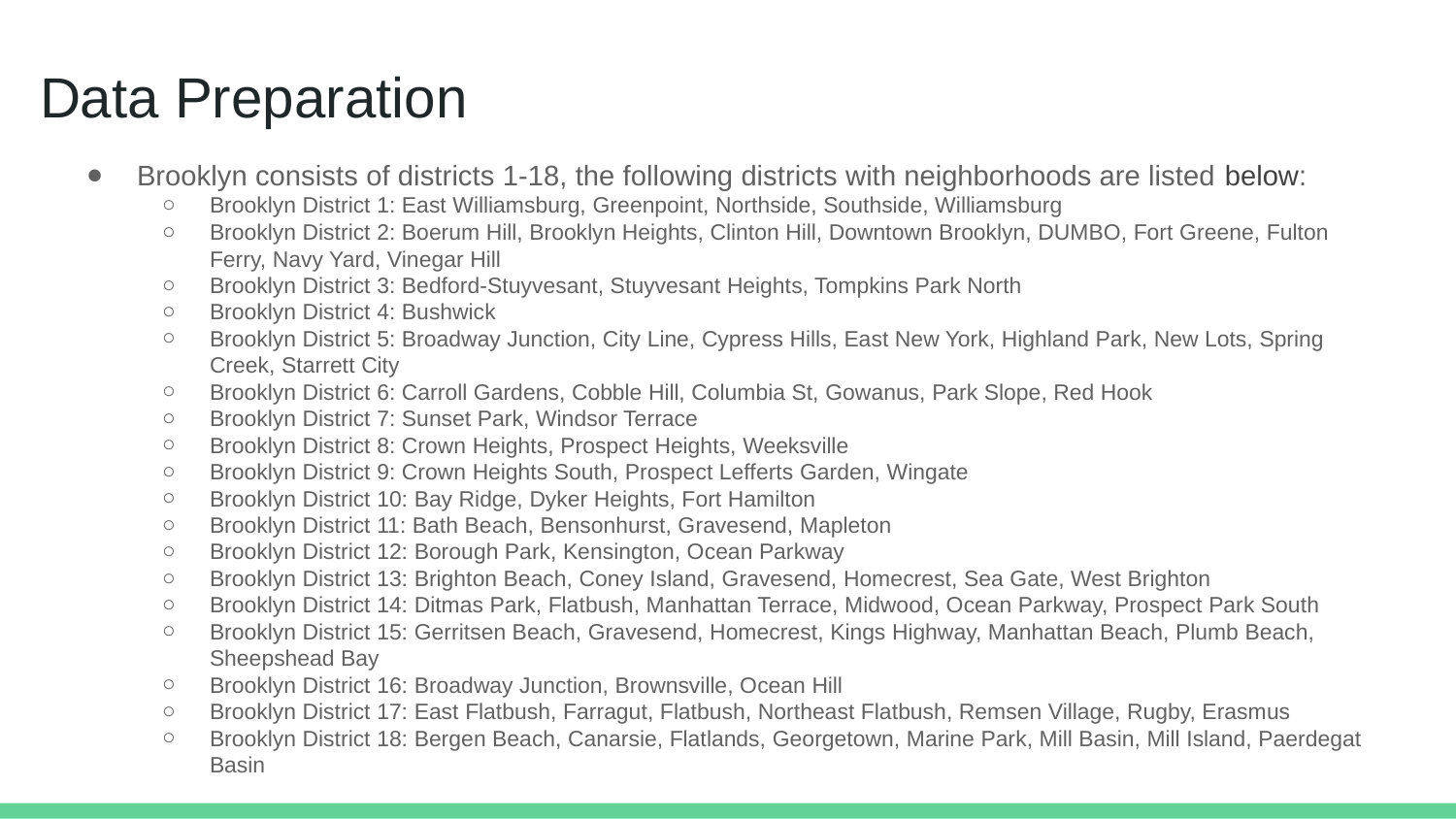

# Data Preparation
Brooklyn consists of districts 1-18, the following districts with neighborhoods are listed below:
Brooklyn District 1: East Williamsburg, Greenpoint, Northside, Southside, Williamsburg
Brooklyn District 2: Boerum Hill, Brooklyn Heights, Clinton Hill, Downtown Brooklyn, DUMBO, Fort Greene, Fulton Ferry, Navy Yard, Vinegar Hill
Brooklyn District 3: Bedford-Stuyvesant, Stuyvesant Heights, Tompkins Park North
Brooklyn District 4: Bushwick
Brooklyn District 5: Broadway Junction, City Line, Cypress Hills, East New York, Highland Park, New Lots, Spring Creek, Starrett City
Brooklyn District 6: Carroll Gardens, Cobble Hill, Columbia St, Gowanus, Park Slope, Red Hook
Brooklyn District 7: Sunset Park, Windsor Terrace
Brooklyn District 8: Crown Heights, Prospect Heights, Weeksville
Brooklyn District 9: Crown Heights South, Prospect Lefferts Garden, Wingate
Brooklyn District 10: Bay Ridge, Dyker Heights, Fort Hamilton
Brooklyn District 11: Bath Beach, Bensonhurst, Gravesend, Mapleton
Brooklyn District 12: Borough Park, Kensington, Ocean Parkway
Brooklyn District 13: Brighton Beach, Coney Island, Gravesend, Homecrest, Sea Gate, West Brighton
Brooklyn District 14: Ditmas Park, Flatbush, Manhattan Terrace, Midwood, Ocean Parkway, Prospect Park South
Brooklyn District 15: Gerritsen Beach, Gravesend, Homecrest, Kings Highway, Manhattan Beach, Plumb Beach, Sheepshead Bay
Brooklyn District 16: Broadway Junction, Brownsville, Ocean Hill
Brooklyn District 17: East Flatbush, Farragut, Flatbush, Northeast Flatbush, Remsen Village, Rugby, Erasmus
Brooklyn District 18: Bergen Beach, Canarsie, Flatlands, Georgetown, Marine Park, Mill Basin, Mill Island, Paerdegat Basin